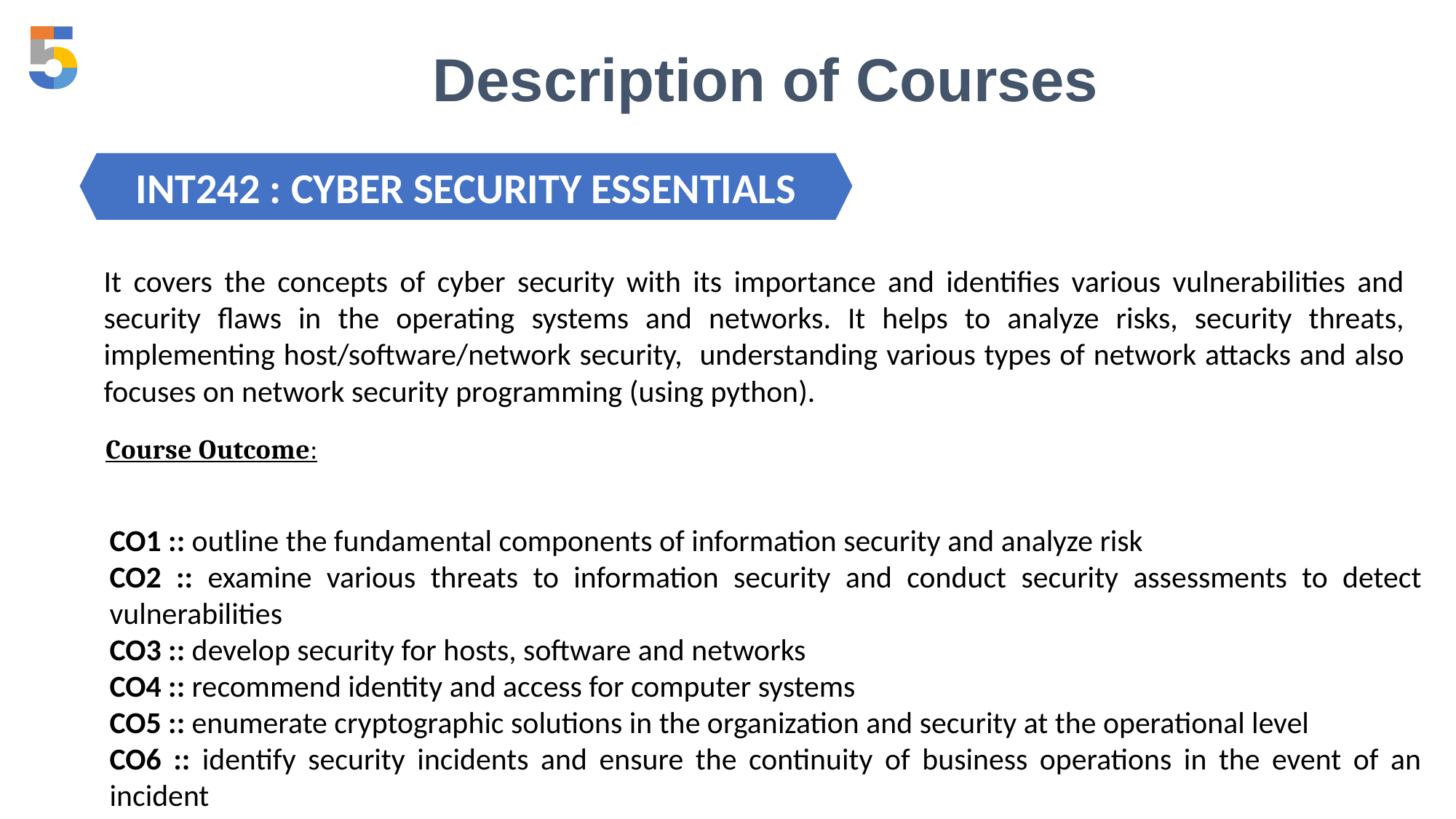

Description of Courses
INT242 : CYBER SECURITY ESSENTIALS
It covers the concepts of cyber security with its importance and identifies various vulnerabilities and security flaws in the operating systems and networks. It helps to analyze risks, security threats, implementing host/software/network security,  understanding various types of network attacks and also focuses on network security programming (using python).
Course Outcome:
CO1 :: outline the fundamental components of information security and analyze risk
CO2 :: examine various threats to information security and conduct security assessments to detect vulnerabilities
CO3 :: develop security for hosts, software and networks
CO4 :: recommend identity and access for computer systems
CO5 :: enumerate cryptographic solutions in the organization and security at the operational level
CO6 :: identify security incidents and ensure the continuity of business operations in the event of an incident